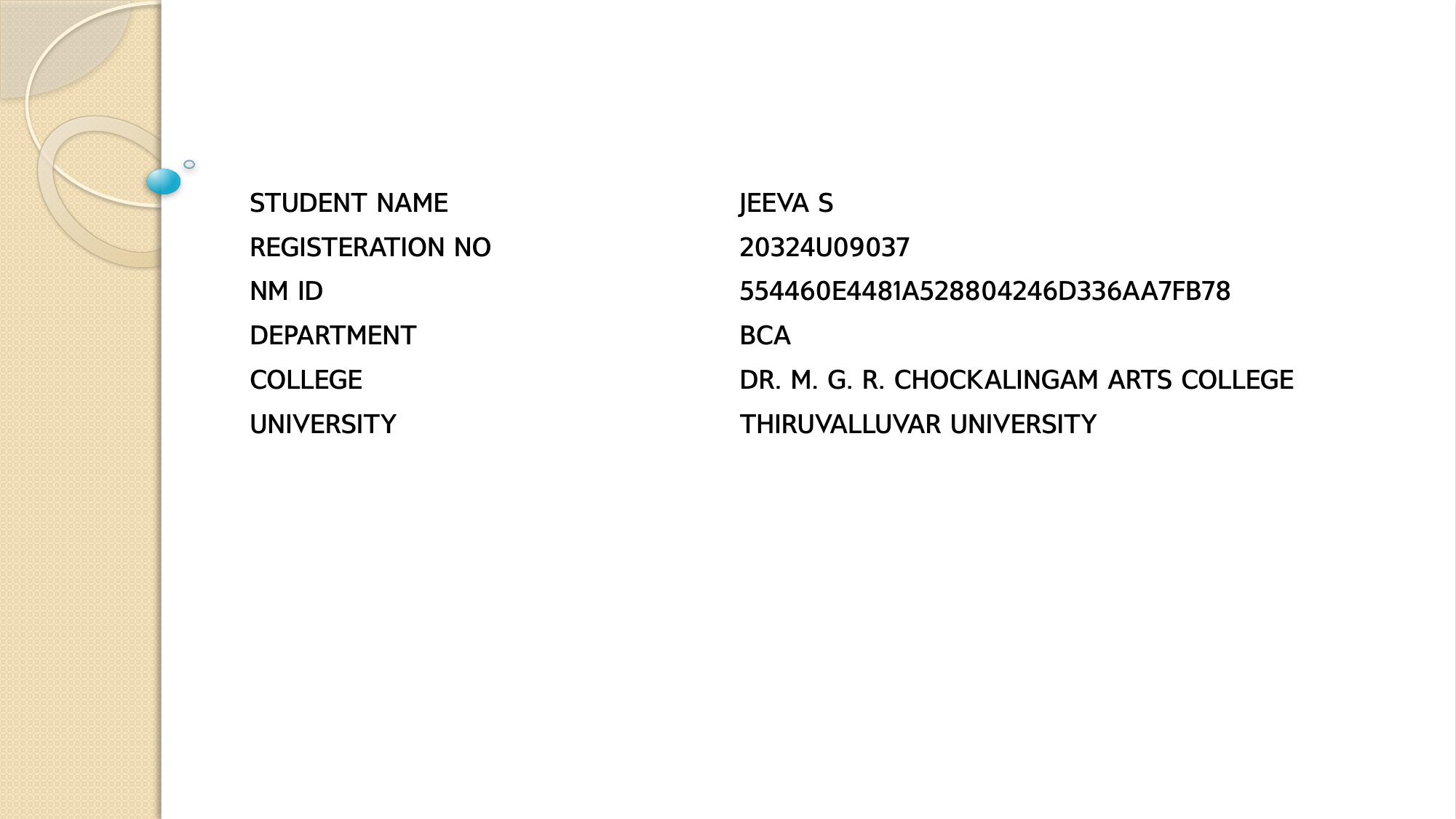

| STUDENT NAME | JEEVA S |
| --- | --- |
| REGISTERATION NO | 20324U09037 |
| NM ID | 554460E4481A528804246D336AA7FB78 |
| DEPARTMENT | BCA |
| COLLEGE | DR. M. G. R. CHOCKALINGAM ARTS COLLEGE |
| UNIVERSITY | THIRUVALLUVAR UNIVERSITY |